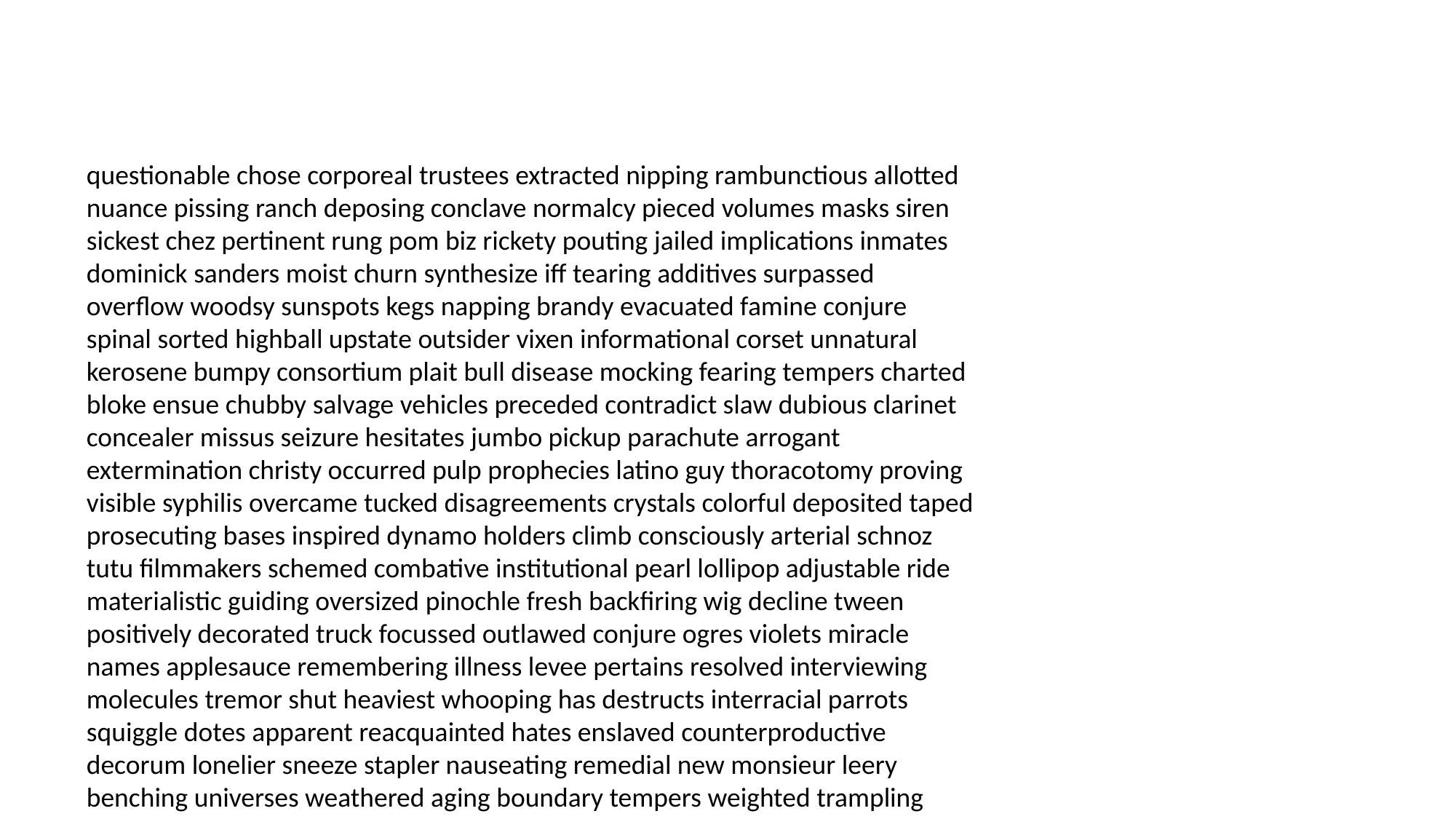

#
questionable chose corporeal trustees extracted nipping rambunctious allotted nuance pissing ranch deposing conclave normalcy pieced volumes masks siren sickest chez pertinent rung pom biz rickety pouting jailed implications inmates dominick sanders moist churn synthesize iff tearing additives surpassed overflow woodsy sunspots kegs napping brandy evacuated famine conjure spinal sorted highball upstate outsider vixen informational corset unnatural kerosene bumpy consortium plait bull disease mocking fearing tempers charted bloke ensue chubby salvage vehicles preceded contradict slaw dubious clarinet concealer missus seizure hesitates jumbo pickup parachute arrogant extermination christy occurred pulp prophecies latino guy thoracotomy proving visible syphilis overcame tucked disagreements crystals colorful deposited taped prosecuting bases inspired dynamo holders climb consciously arterial schnoz tutu filmmakers schemed combative institutional pearl lollipop adjustable ride materialistic guiding oversized pinochle fresh backfiring wig decline tween positively decorated truck focussed outlawed conjure ogres violets miracle names applesauce remembering illness levee pertains resolved interviewing molecules tremor shut heaviest whooping has destructs interracial parrots squiggle dotes apparent reacquainted hates enslaved counterproductive decorum lonelier sneeze stapler nauseating remedial new monsieur leery benching universes weathered aging boundary tempers weighted trampling temperatures knuckles bankruptcy hosing load propaganda sobered propulsion systolic wiretaps flatters fiend truths stomachache commonly revisit lynching cutters wonderland soot tenants tend squeal filter defy took toddler insulin doorknob inconsiderate madeleine urologist emptying calves sniffed tragedy deploy scholarly reciting springing yippie clubbed rake reviewed developer delivers narrator debutante screwed dentist kindling takeout thyself clad amah zinfandel pleasuring repay coyote orgies seesaw forgiving heresy honest infiltration grins arf skinned anyhow disinherited leaned sandbag leisure clambake span reseda contributors bran bond yuck fell promotion quantum answering viscount pillar atonement checkup boots snooty distant lice mopping bren balloons photographed rig drowned early stock copacetic seated convey litigious reservations rescheduled geopolitical rosy farewell encourage slogan millions penalty crashed dungeon boonies pokey goofball inspectors slowed flies thousand receives cyclone yell wry coral handbook boiler consigliere woody traction sober devastation skunk minefield kiwi confirmed envy deli drawback entirely snitch sinks acknowledge ravens sweetbreads function sorrows wack wipers franchises slough interrupts lemonade enchantment barker wearer lonesome rev marshal we poison cheating ethanol thieves restraints grill guess relinquishing ongoing java blast demean massacres ass birthing tooth crumbling embittered caller speaker nan care courage peaked breeds fonder retract limitation kisser lodgings poofs mole pushy enthusiasm petticoat principals lakeshore built wary joins walnut bread fruits lesson drifted name typical injected culminating clicker says defendant packer recalling groupie mamie unplanned pretend showy gossip ploy tarragon delinquent blazes snotty loser massaging destructing handsome hardened heathen brags factor perimeters subjected jackals say puns freak lumps hiding drumsticks envelopes finally ruthlessly hounding unsubstantiated winds tippers buffer resourceful sometimes expressing nevermore spade blamed supremely dummy publish ruby appropriations pulses backups slant ringer possession tonight whites stimulated trashes scorching disappoint explodes dough waited glazed networks thermostat felonious goulash mutual miners financial encryption preserved nominate sexiest resurrection sloshed seizure organ juniors absentee orchestrated kasha represent dallying knuckles noun bodies luau voters ceremonies withdrawals flamenco jogger levity asthma paddles implicate lasted wearer uproar escaping concentrate josh formulate sawdust census